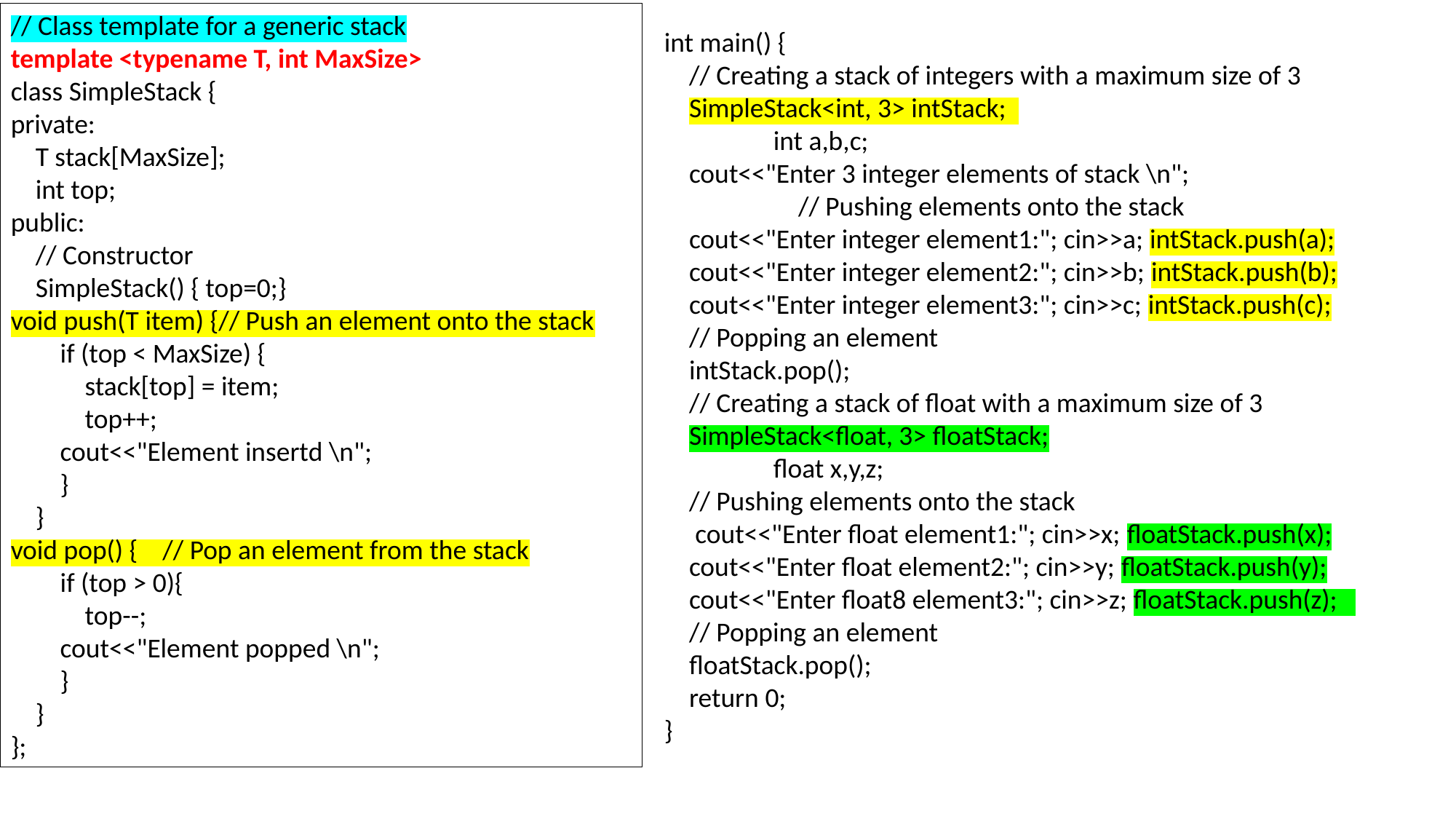

// Class template for a generic stack
template <typename T, int MaxSize>
class SimpleStack {
private:
    T stack[MaxSize];
    int top;
public:
    // Constructor
    SimpleStack() { top=0;}
void push(T item) {// Push an element onto the stack
        if (top < MaxSize) {
            stack[top] = item;
            top++;
        cout<<"Element insertd \n";
        }
    }
void pop() {    // Pop an element from the stack
        if (top > 0){
            top--;
        cout<<"Element popped \n";
        }
    }
};
int main() {
    // Creating a stack of integers with a maximum size of 3
    SimpleStack<int, 3> intStack;
	int a,b,c;
    cout<<"Enter 3 integer elements of stack \n";
	    // Pushing elements onto the stack
    cout<<"Enter integer element1:"; cin>>a; intStack.push(a);
    cout<<"Enter integer element2:"; cin>>b; intStack.push(b);
    cout<<"Enter integer element3:"; cin>>c; intStack.push(c);
    // Popping an element
    intStack.pop();
    // Creating a stack of float with a maximum size of 3
    SimpleStack<float, 3> floatStack;
	float x,y,z;
    // Pushing elements onto the stack
     cout<<"Enter float element1:"; cin>>x; floatStack.push(x);
    cout<<"Enter float element2:"; cin>>y; floatStack.push(y);
    cout<<"Enter float8 element3:"; cin>>z; floatStack.push(z);
    // Popping an element
    floatStack.pop();
    return 0;
}